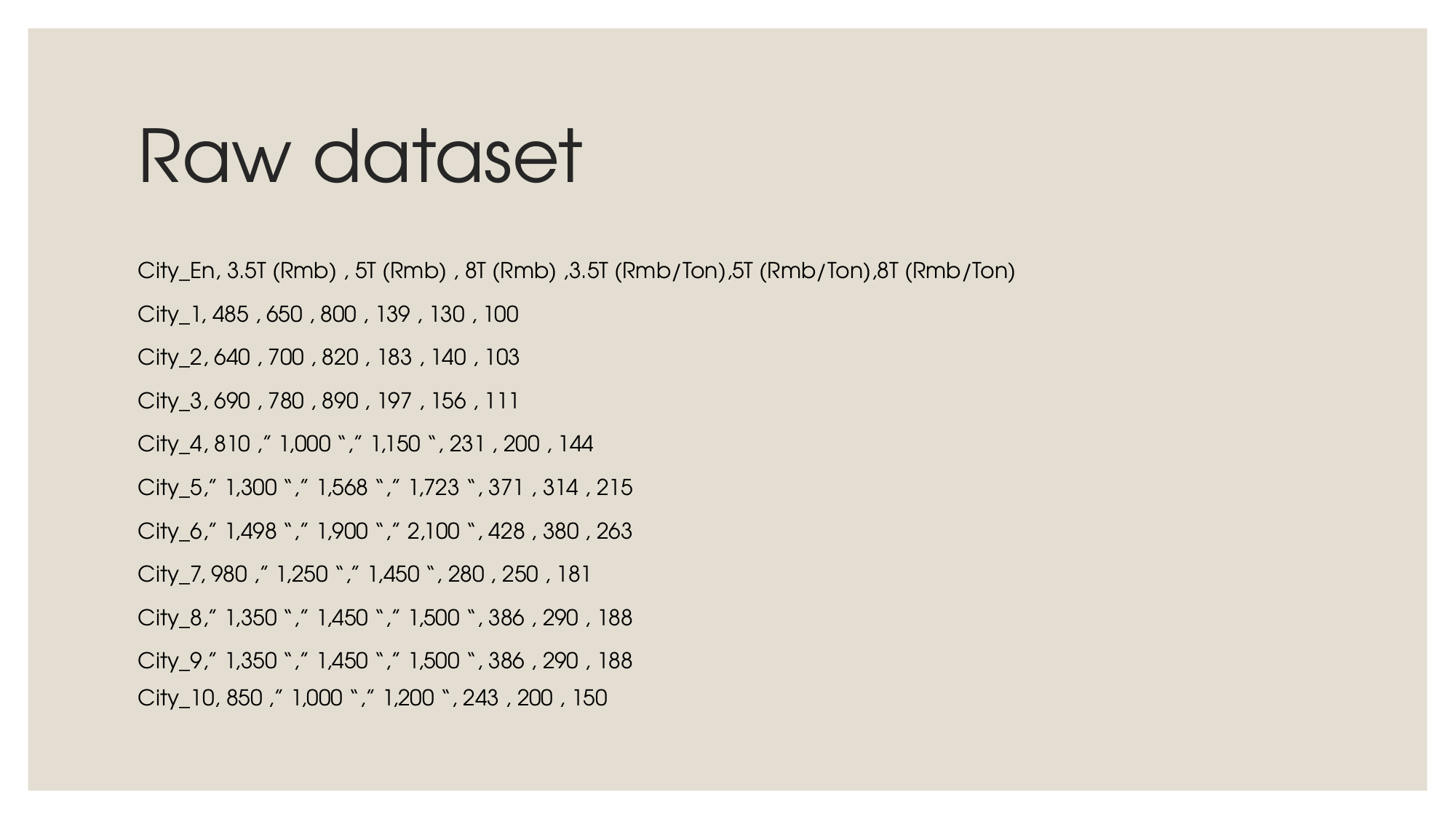

# Raw dataset
City_En, 3.5T (Rmb) , 5T (Rmb) , 8T (Rmb) ,3.5T (Rmb/Ton),5T (Rmb/Ton),8T (Rmb/Ton)
City_1, 485 , 650 , 800 , 139 , 130 , 100
City_2, 640 , 700 , 820 , 183 , 140 , 103
City_3, 690 , 780 , 890 , 197 , 156 , 111
City_4, 810 ,” 1,000 “,” 1,150 “, 231 , 200 , 144
City_5,” 1,300 “,” 1,568 “,” 1,723 “, 371 , 314 , 215
City_6,” 1,498 “,” 1,900 “,” 2,100 “, 428 , 380 , 263
City_7, 980 ,” 1,250 “,” 1,450 “, 280 , 250 , 181
City_8,” 1,350 “,” 1,450 “,” 1,500 “, 386 , 290 , 188
City_9,” 1,350 “,” 1,450 “,” 1,500 “, 386 , 290 , 188
City_10, 850 ,” 1,000 “,” 1,200 “, 243 , 200 , 150